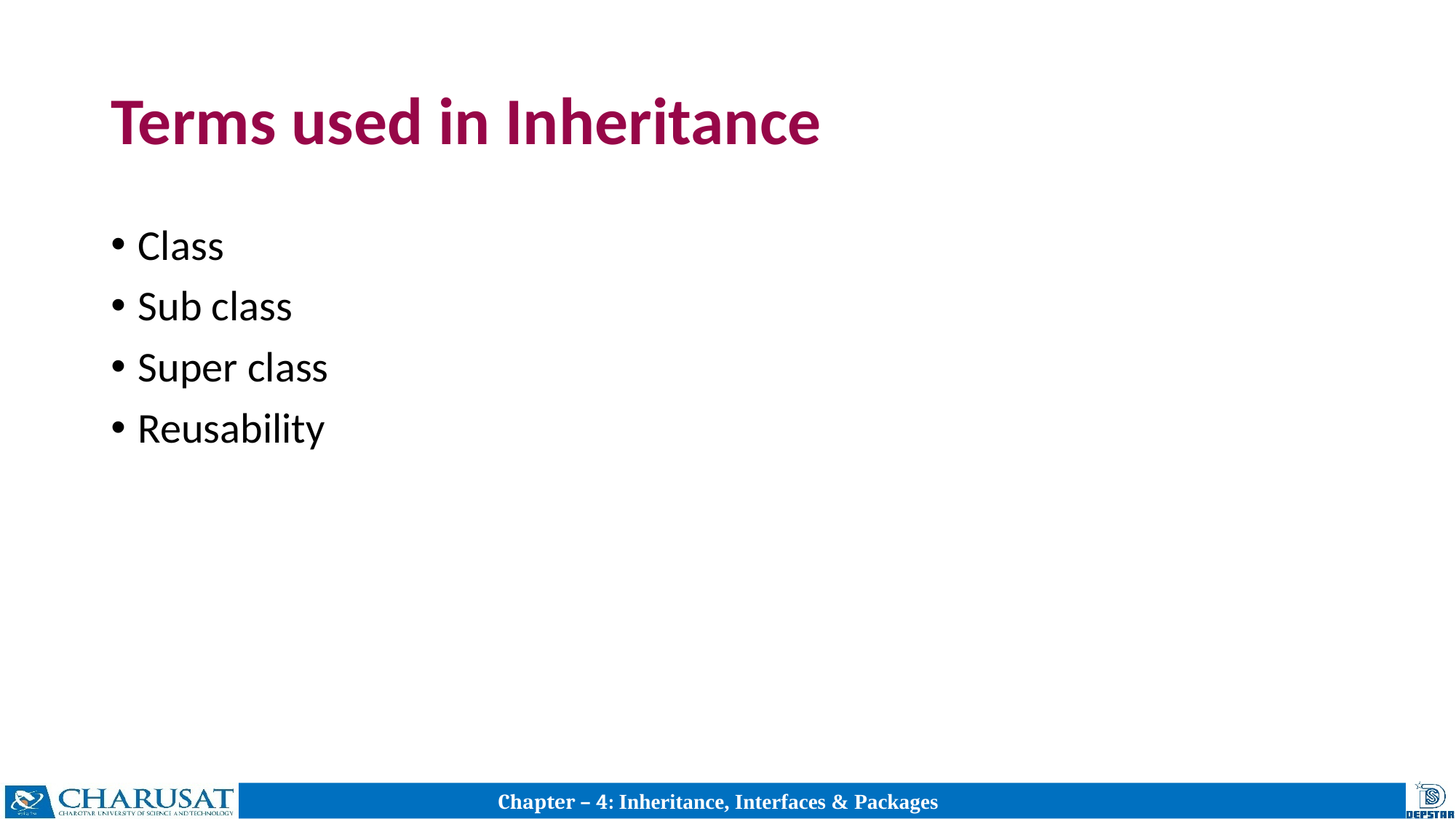

# Terms used in Inheritance
Class
Sub class
Super class
Reusability